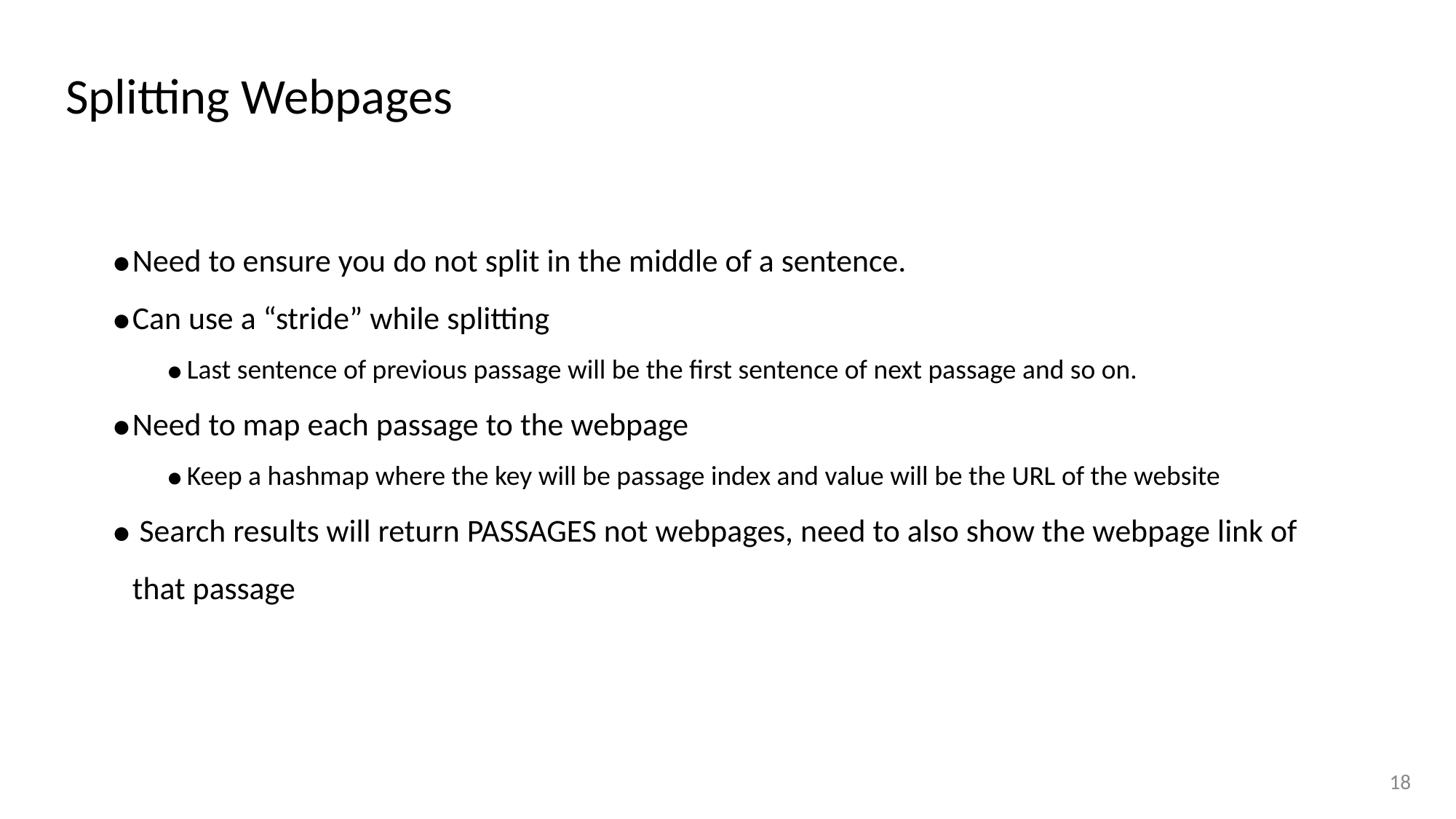

# Splitting Webpages
Need to ensure you do not split in the middle of a sentence.
Can use a “stride” while splitting
Last sentence of previous passage will be the first sentence of next passage and so on.
Need to map each passage to the webpage
Keep a hashmap where the key will be passage index and value will be the URL of the website
 Search results will return PASSAGES not webpages, need to also show the webpage link of that passage
18